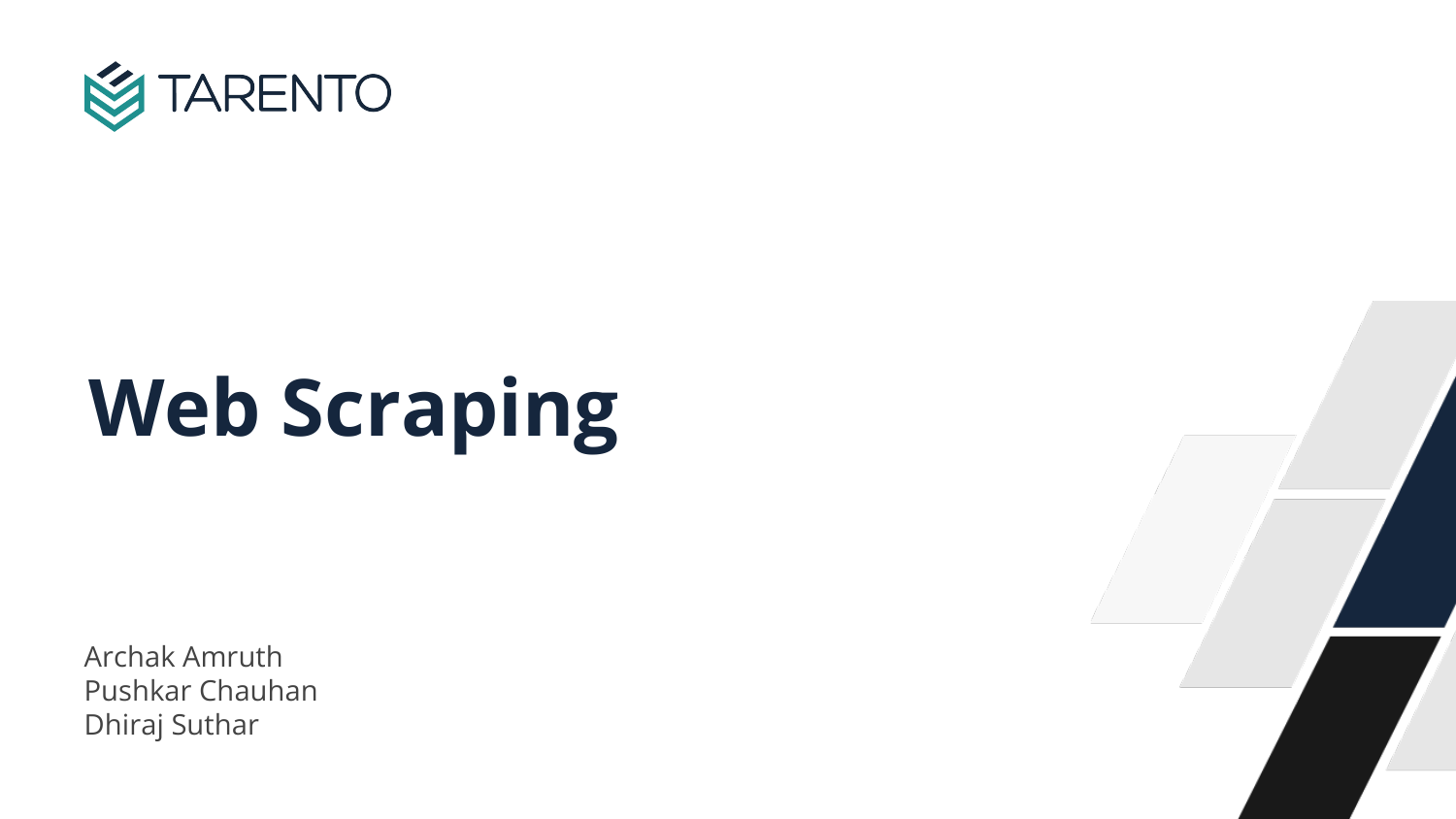

# Web Scraping
Archak Amruth
Pushkar Chauhan
Dhiraj Suthar